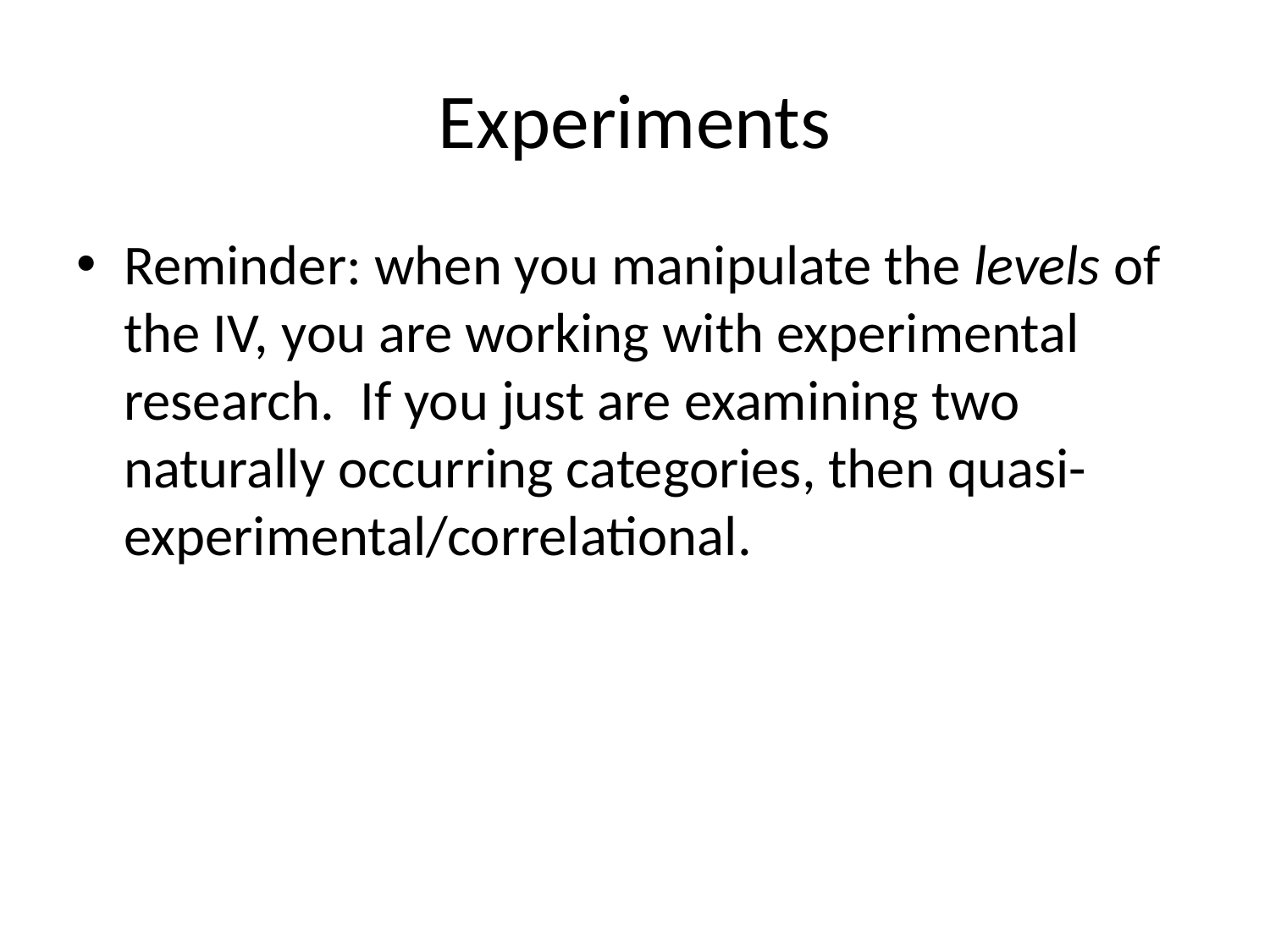

# Experiments
Reminder: when you manipulate the levels of the IV, you are working with experimental research.  If you just are examining two naturally occurring categories, then quasi-experimental/correlational.